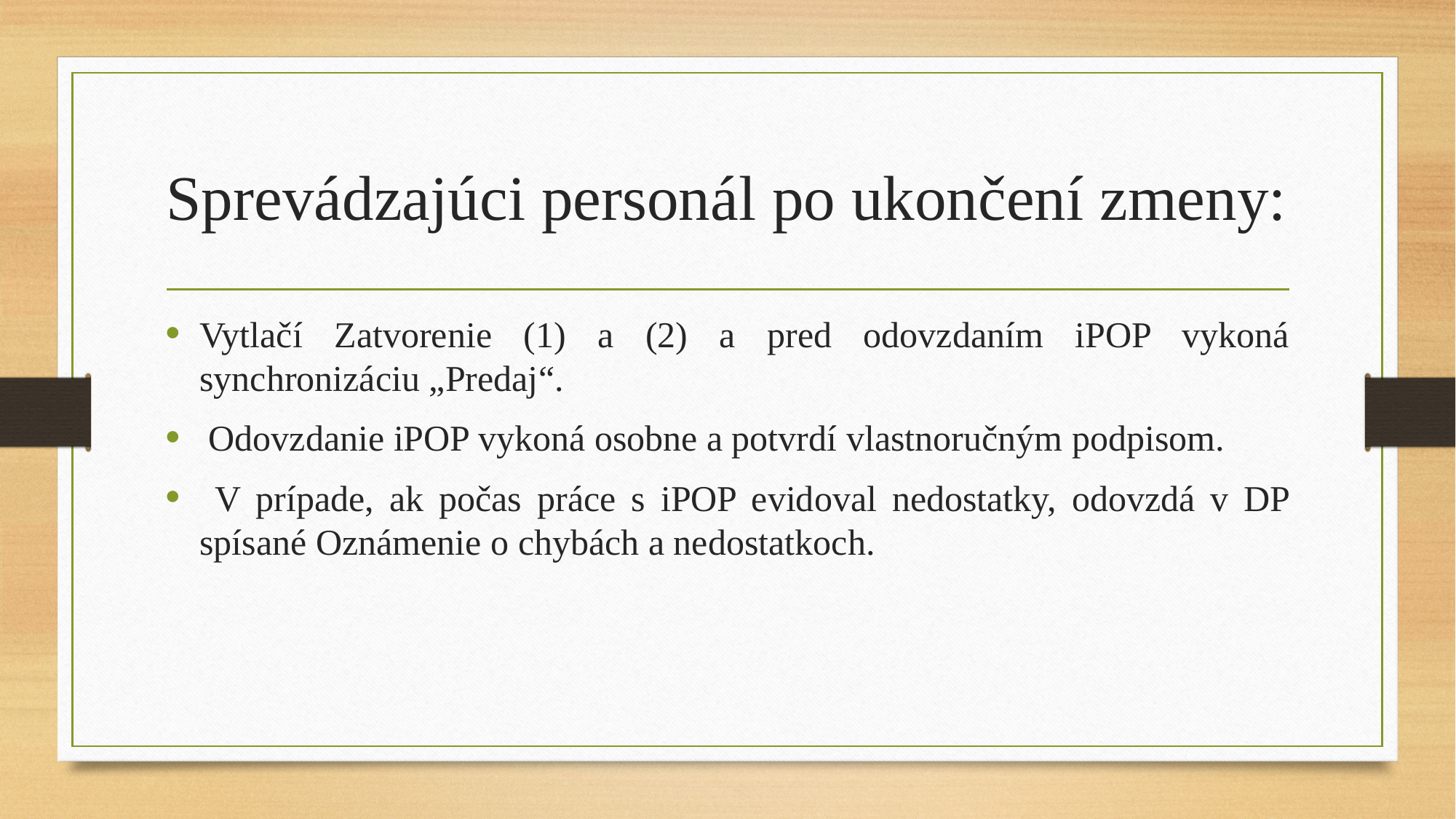

# Sprevádzajúci personál po ukončení zmeny:
Vytlačí Zatvorenie (1) a (2) a pred odovzdaním iPOP vykoná synchronizáciu „Predaj“.
 Odovzdanie iPOP vykoná osobne a potvrdí vlastnoručným podpisom.
 V prípade, ak počas práce s iPOP evidoval nedostatky, odovzdá v DP spísané Oznámenie o chybách a nedostatkoch.